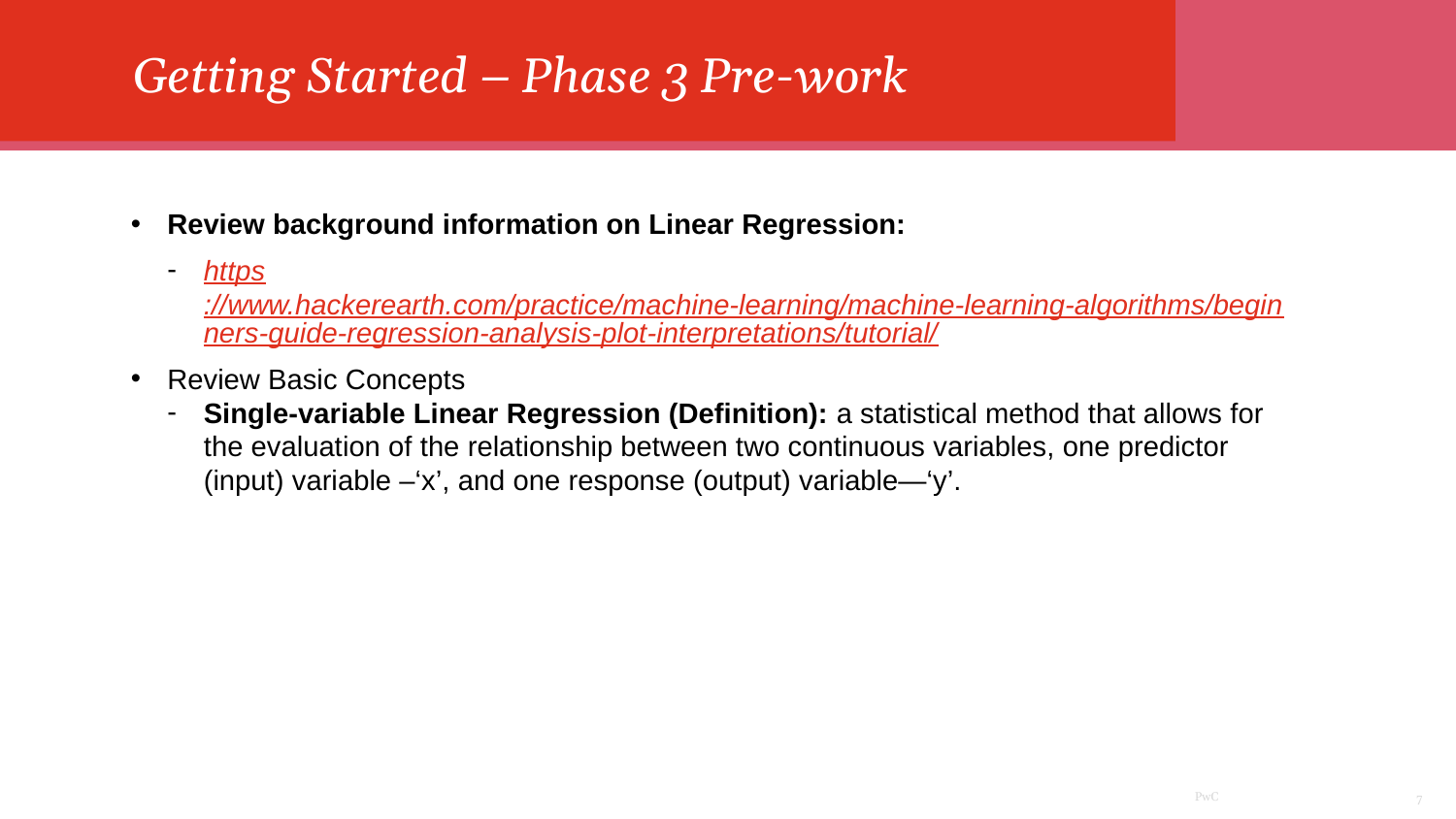

Getting Started – Phase 3 Pre-work
Review background information on Linear Regression:
https://www.hackerearth.com/practice/machine-learning/machine-learning-algorithms/beginners-guide-regression-analysis-plot-interpretations/tutorial/
Review Basic Concepts
Single-variable Linear Regression (Definition): a statistical method that allows for the evaluation of the relationship between two continuous variables, one predictor (input) variable –‘x’, and one response (output) variable—‘y’.